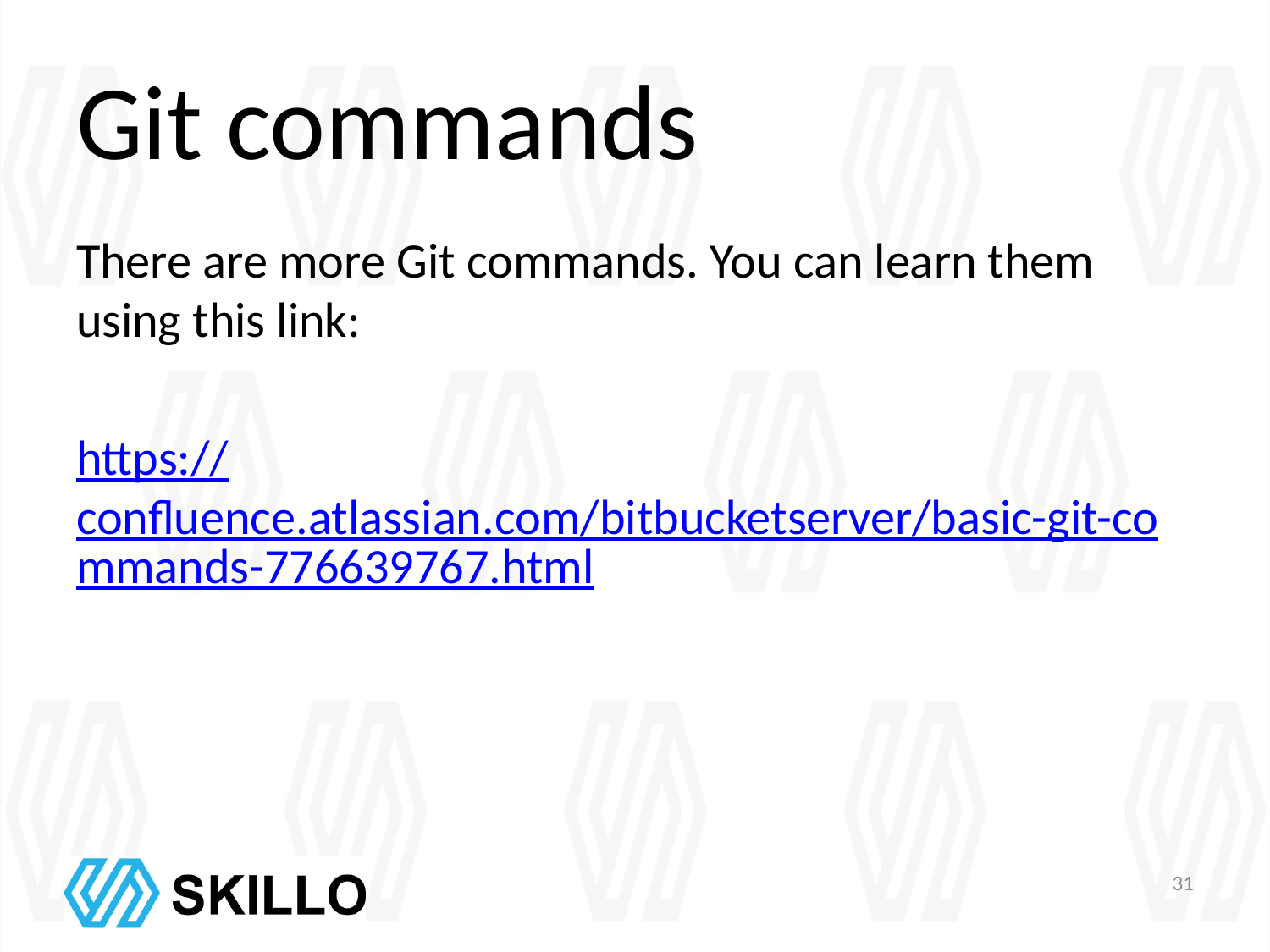

# Git commands
There are more Git commands. You can learn them using this link:

https://confluence.atlassian.com/bitbucketserver/basic-git-commands-776639767.html

31